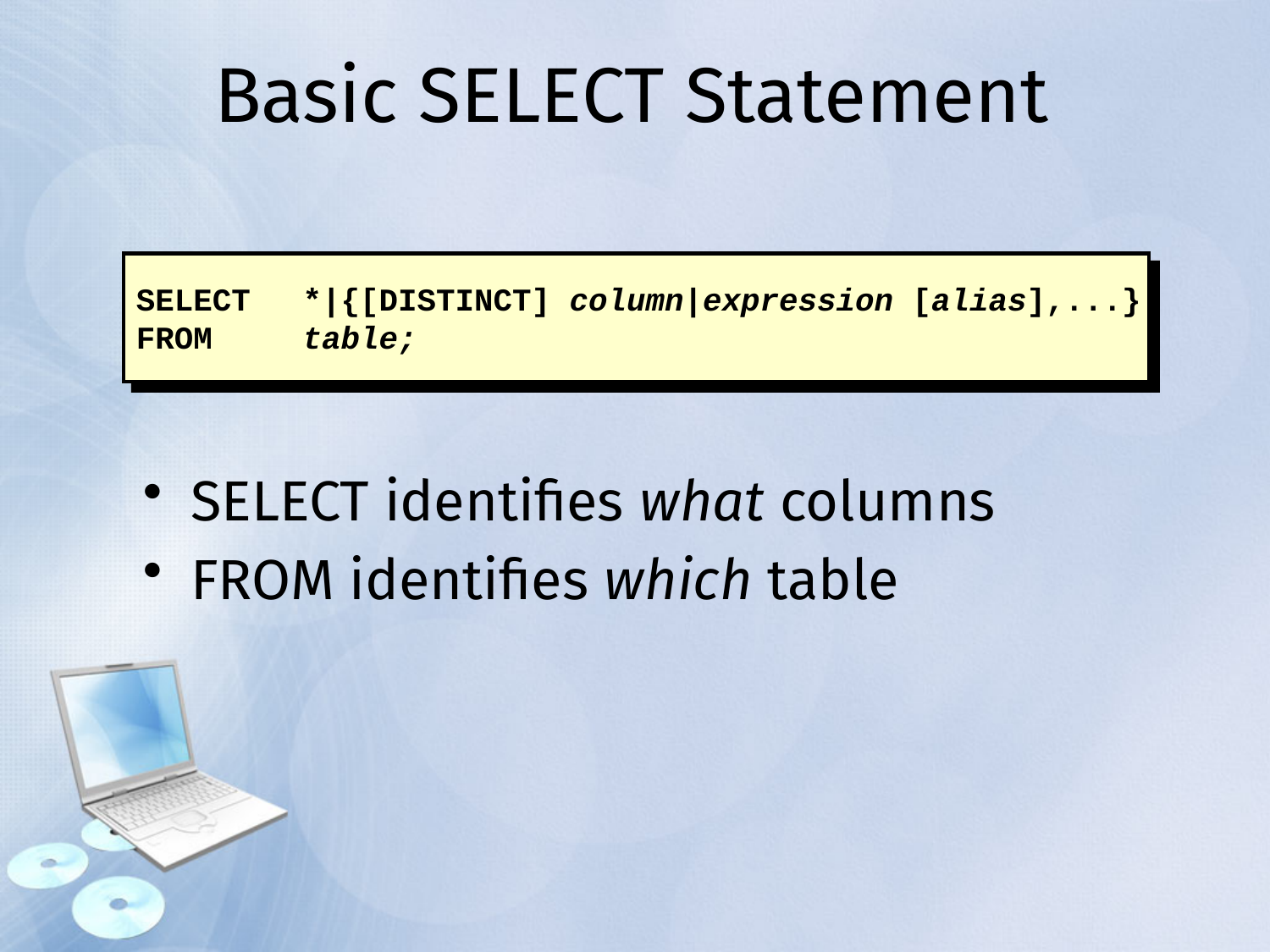

# Basic SELECT Statement
SELECT	*|{[DISTINCT] column|expression [alias],...}
FROM	table;
SELECT identifies what columns
FROM identifies which table